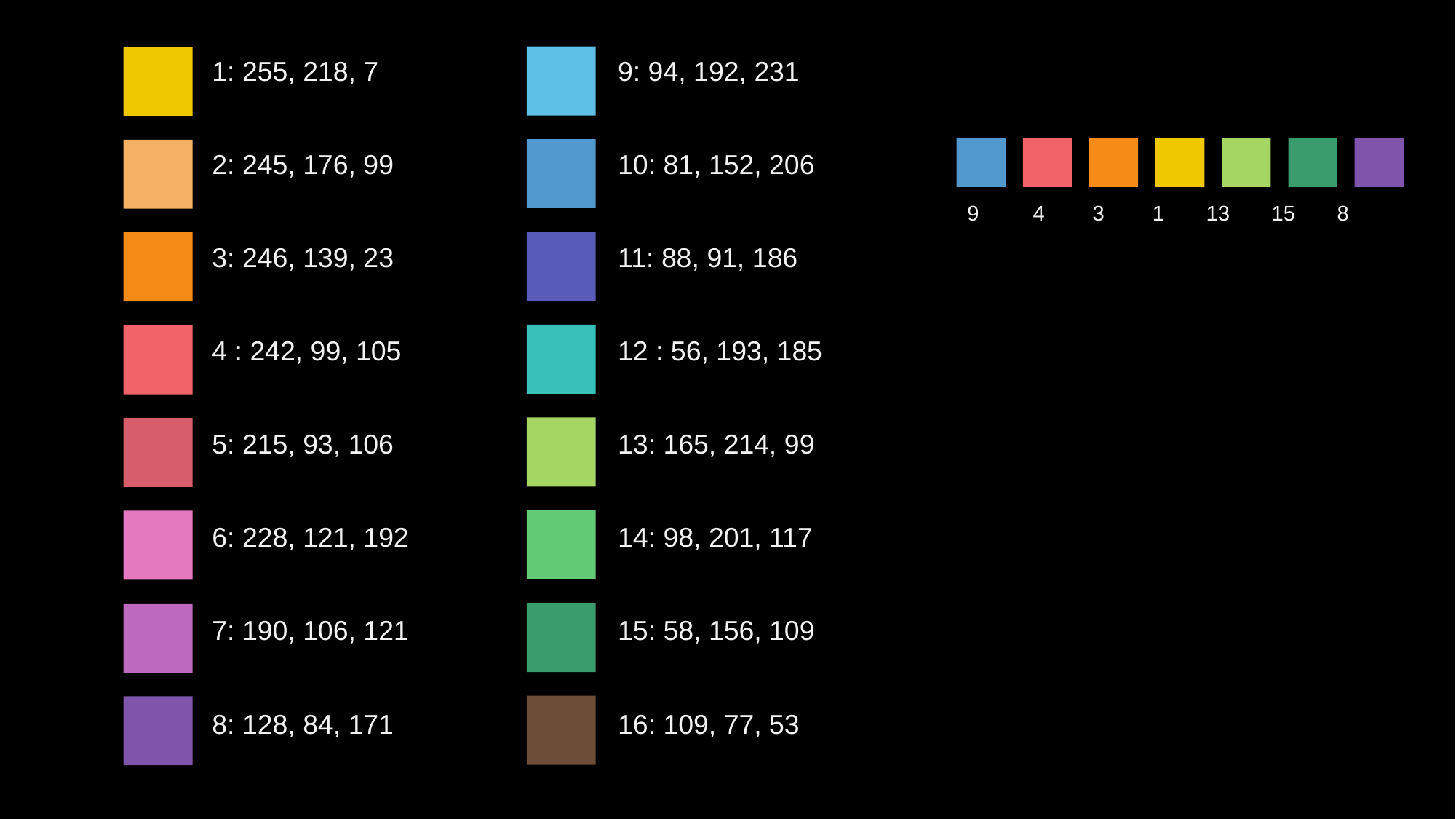

1: 255, 218, 7

2: 245, 176, 99

3: 246, 139, 23

4 : 242, 99, 105

5: 215, 93, 106

6: 228, 121, 192

7: 190, 106, 121

8: 128, 84, 171
9: 94, 192, 231

10: 81, 152, 206

11: 88, 91, 186

12 : 56, 193, 185

13: 165, 214, 99

14: 98, 201, 117

15: 58, 156, 109

16: 109, 77, 53

9         4        3        1       13       15       8